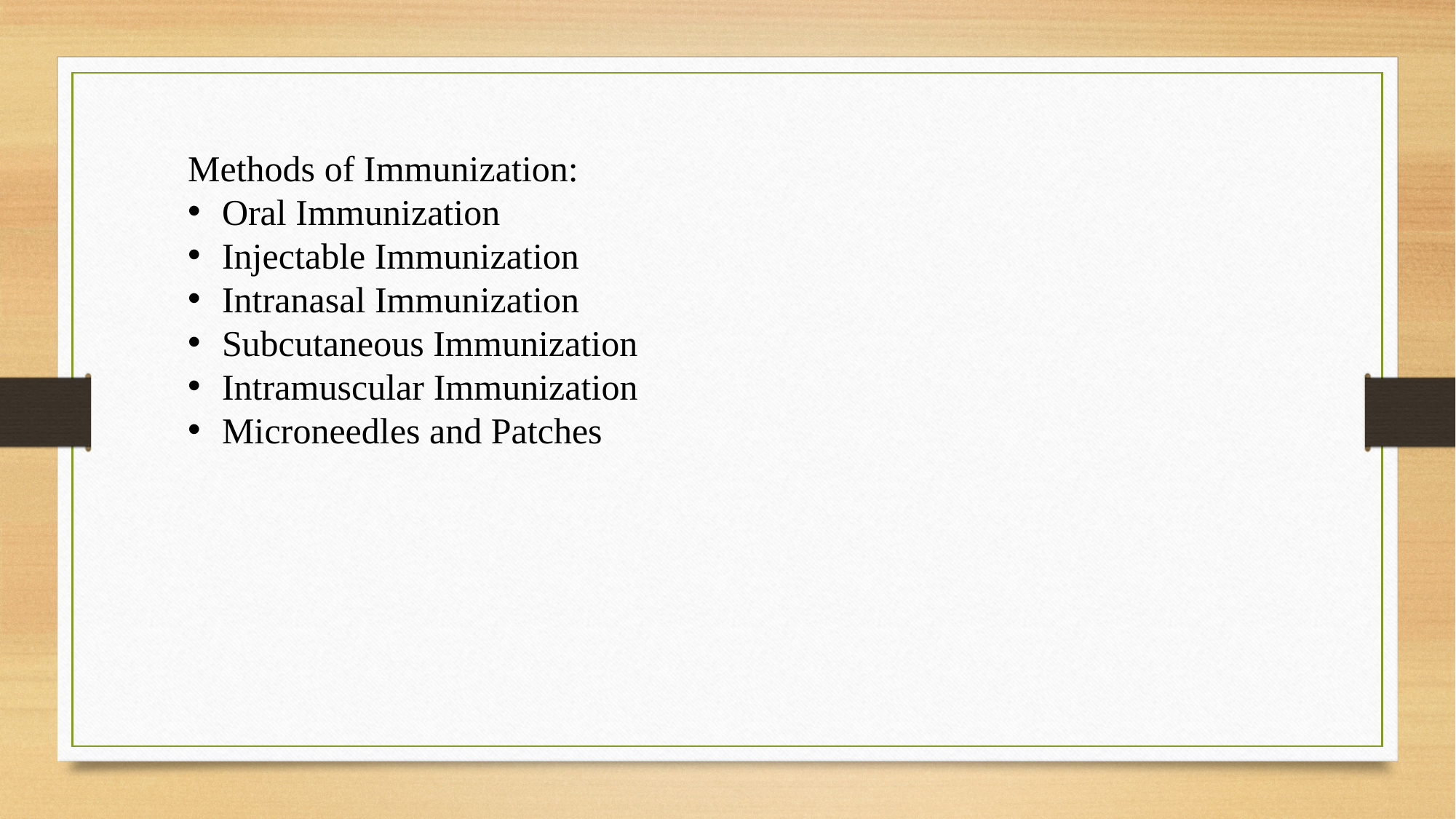

Methods of Immunization:
Oral Immunization
Injectable Immunization
Intranasal Immunization
Subcutaneous Immunization
Intramuscular Immunization
Microneedles and Patches